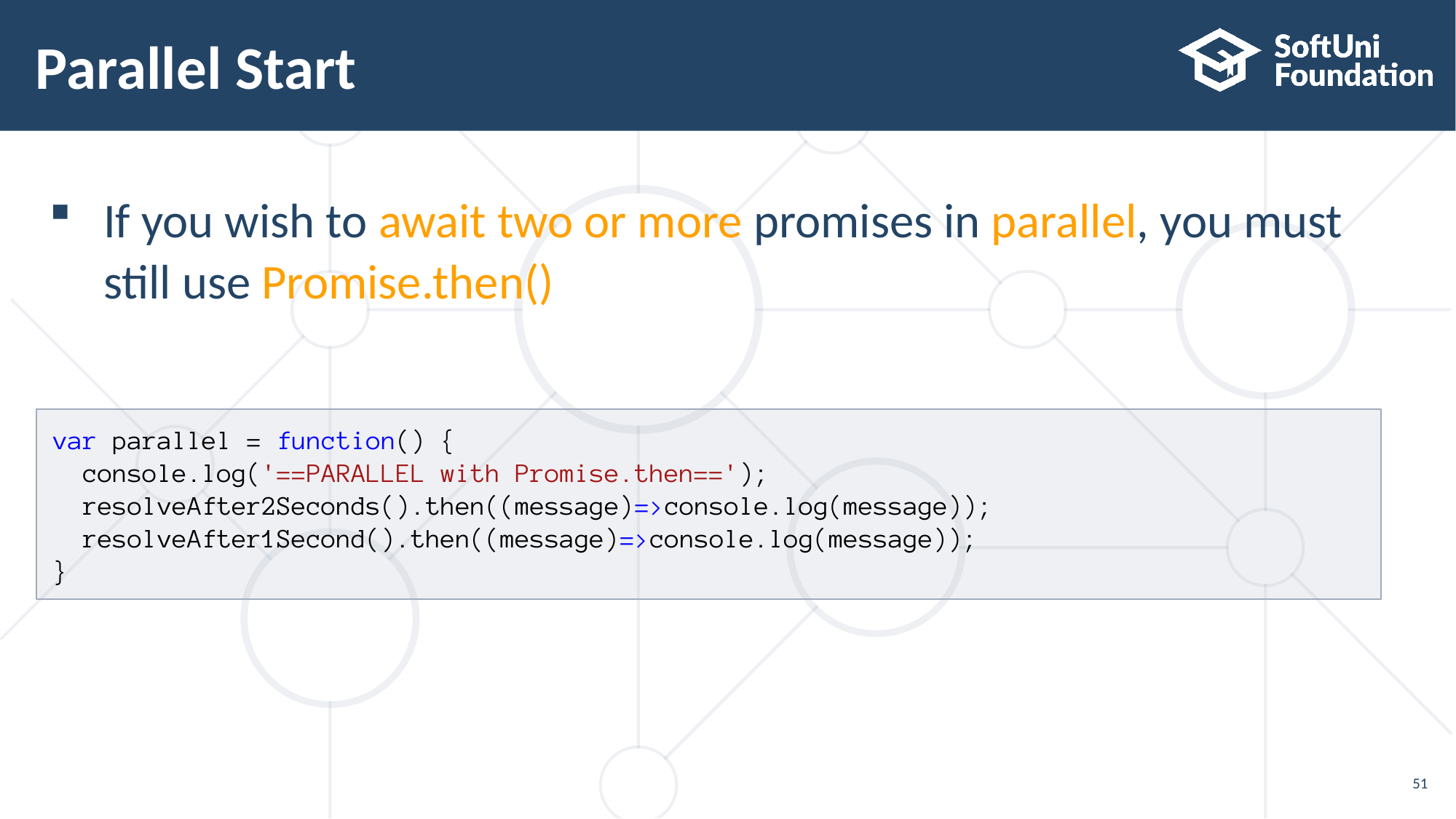

# Parallel Start
If you wish to await two or more promises in parallel, you must
still use Promise.then()
var parallel = function() {
  console.log('==PARALLEL with Promise.then==');
  resolveAfter2Seconds().then((message)=>console.log(message));
  resolveAfter1Second().then((message)=>console.log(message));
}
51